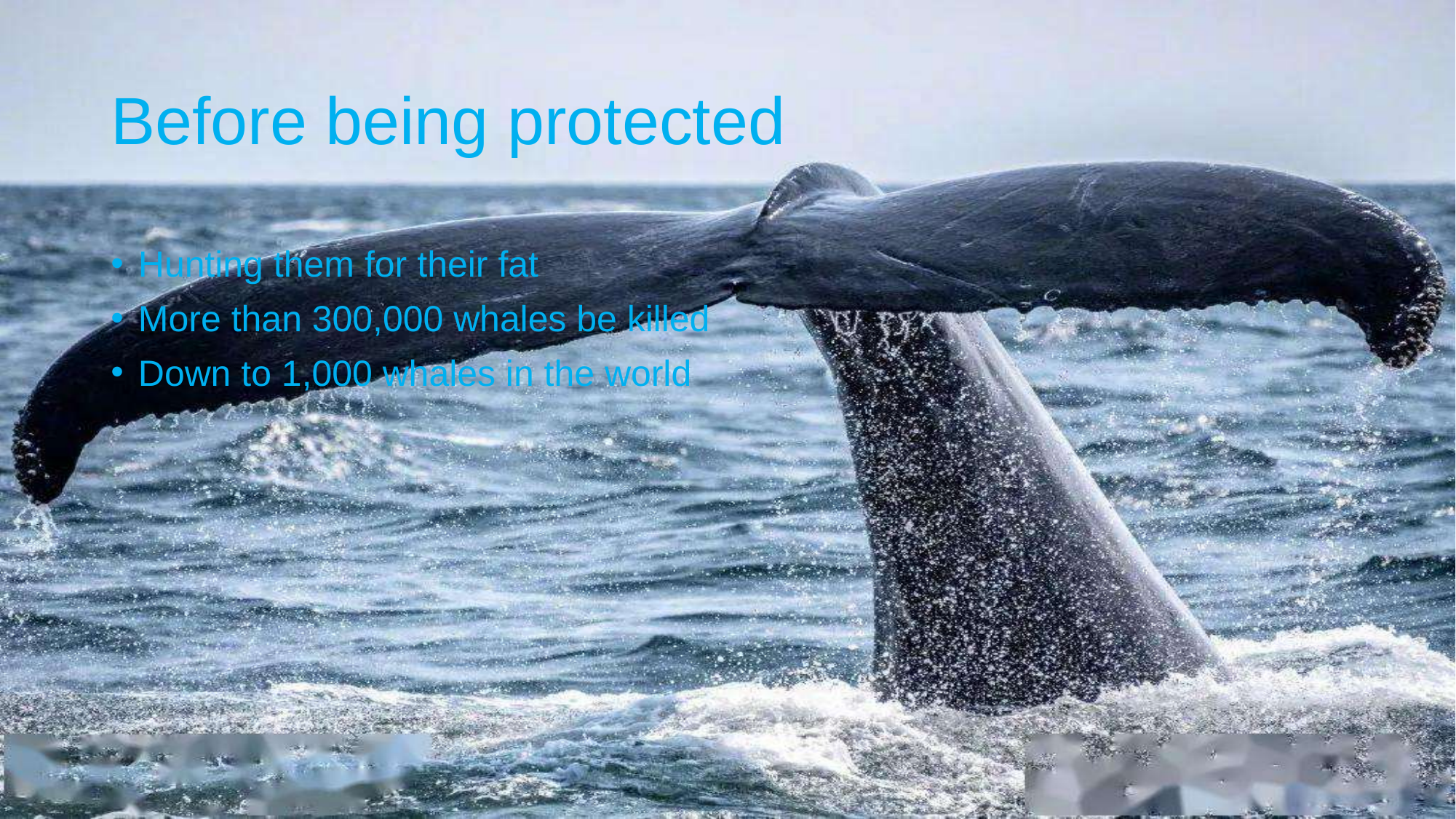

# Before being protected
Hunting them for their fat
More than 300,000 whales be killed
Down to 1,000 whales in the world